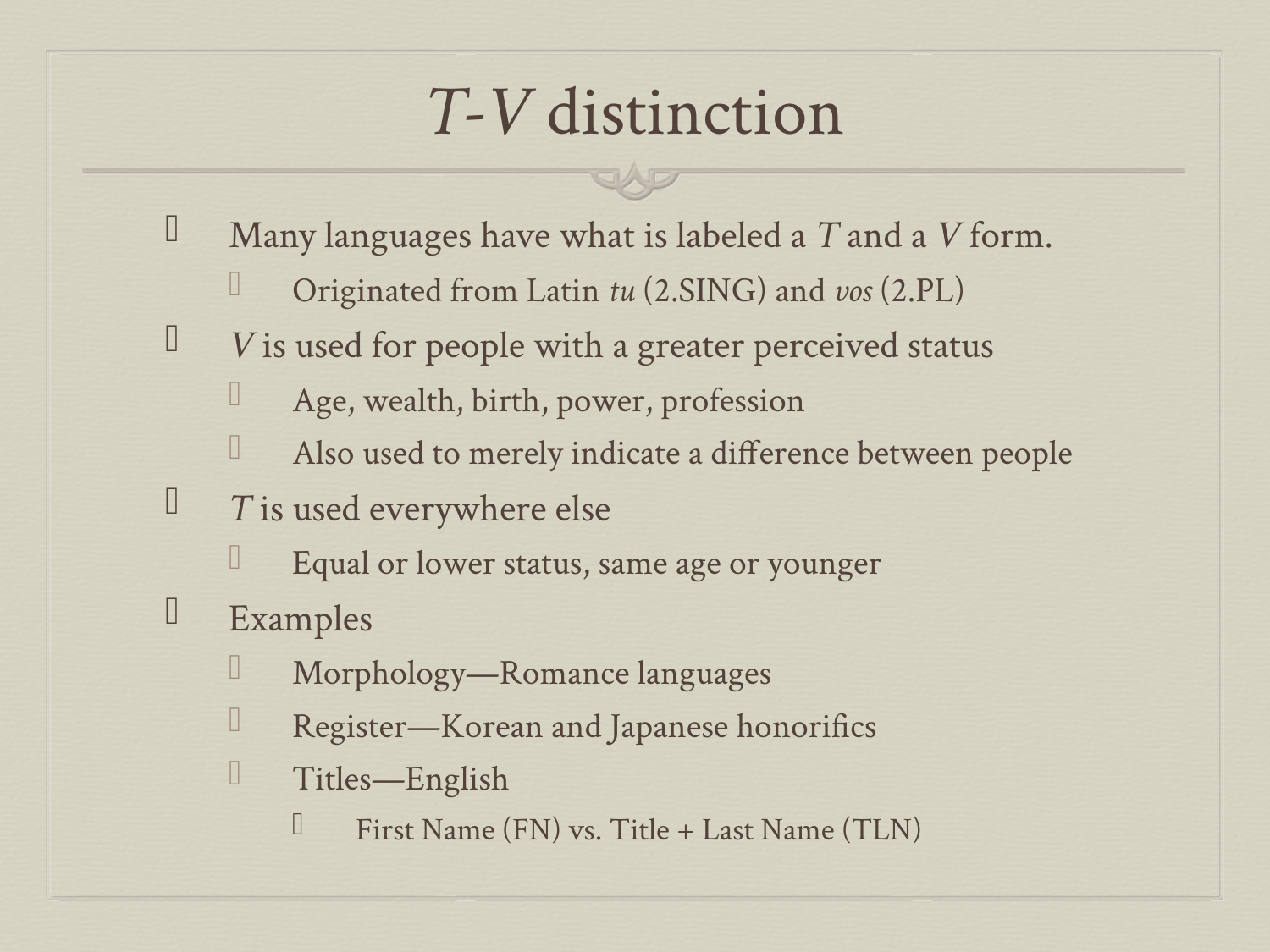

# T-V distinction
Many languages have what is labeled a T and a V form.
Originated from Latin tu (2.sing) and vos (2.pl)
V is used for people with a greater perceived status
Age, wealth, birth, power, profession
Also used to merely indicate a difference between people
T is used everywhere else
Equal or lower status, same age or younger
Examples
Morphology—Romance languages
Register—Korean and Japanese honorifics
Titles—English
First Name (FN) vs. Title + Last Name (TLN)